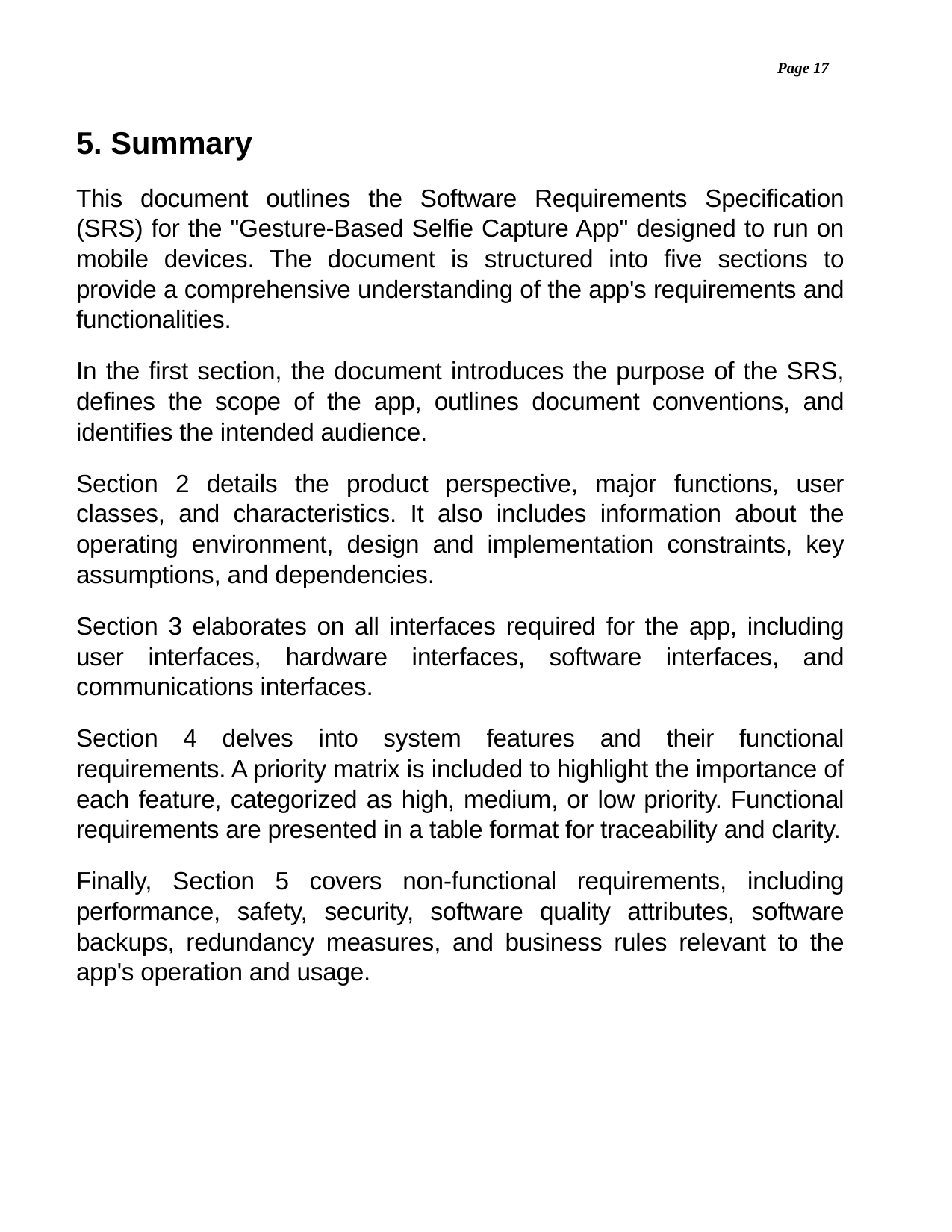

Page 17
5. Summary
This document outlines the Software Requirements Specification (SRS) for the "Gesture-Based Selfie Capture App" designed to run on mobile devices. The document is structured into five sections to provide a comprehensive understanding of the app's requirements and functionalities.
In the first section, the document introduces the purpose of the SRS, defines the scope of the app, outlines document conventions, and identifies the intended audience.
Section 2 details the product perspective, major functions, user classes, and characteristics. It also includes information about the operating environment, design and implementation constraints, key assumptions, and dependencies.
Section 3 elaborates on all interfaces required for the app, including user interfaces, hardware interfaces, software interfaces, and communications interfaces.
Section 4 delves into system features and their functional requirements. A priority matrix is included to highlight the importance of each feature, categorized as high, medium, or low priority. Functional requirements are presented in a table format for traceability and clarity.
Finally, Section 5 covers non-functional requirements, including performance, safety, security, software quality attributes, software backups, redundancy measures, and business rules relevant to the app's operation and usage.